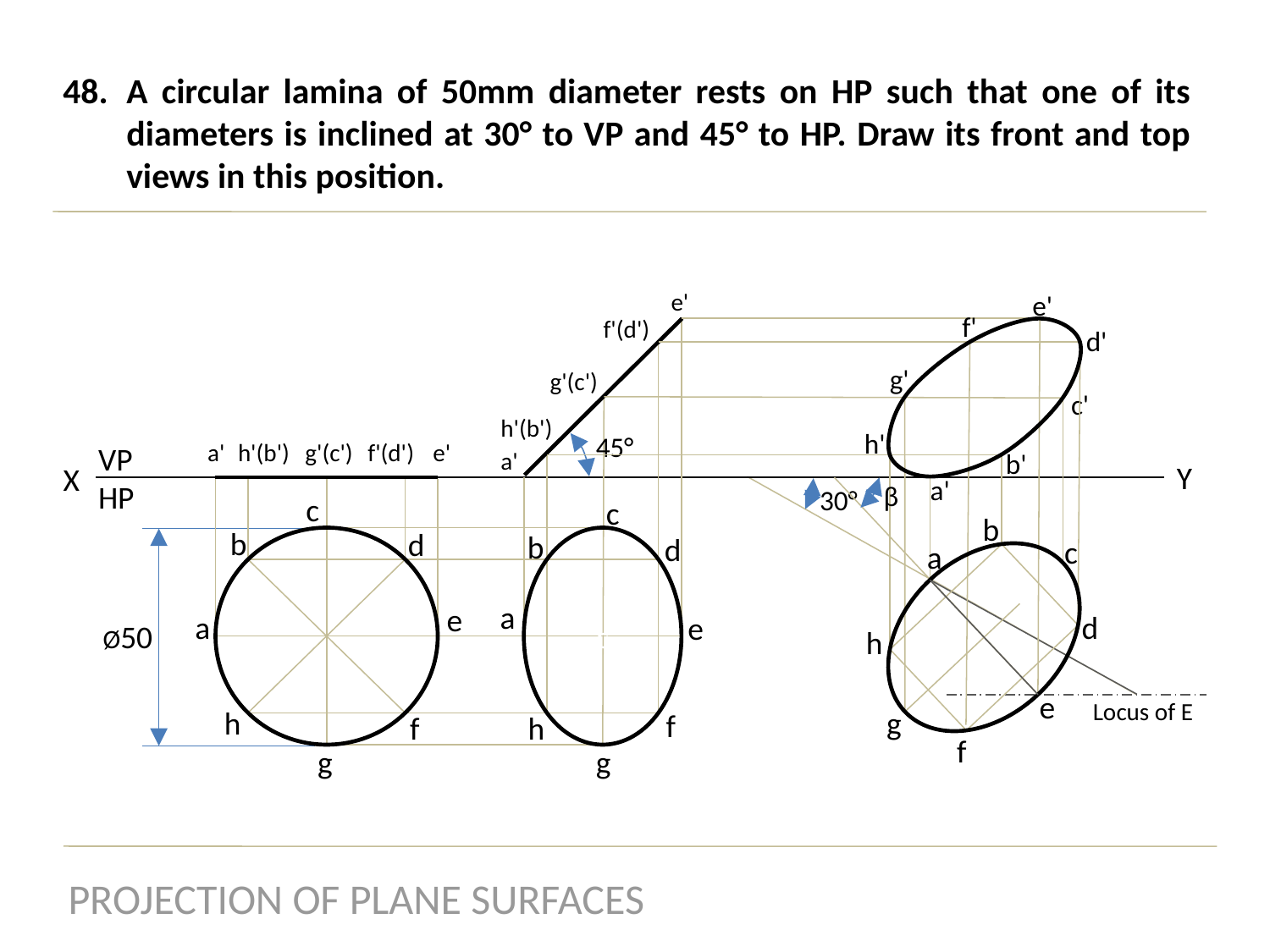

A circular lamina of 50mm diameter rests on HP such that one of its diameters is inclined at 30° to VP and 45° to HP. Draw its front and top views in this position.
e'
e'
f'
f'(d')
d'

g'
g'(c')
c'
h'(b')
h'
45°

f'(d')
a'
h'(b')
g'(c')
e'
VP
HP
a'
b'

Y
X

a'
β
30°
c
c
b

b
d
b
d
c
c

a
a
e
a
d
e
Ø50
h
e
Locus of E
h
g
f
f
h
f
g
g
PROJECTION OF PLANE SURFACES